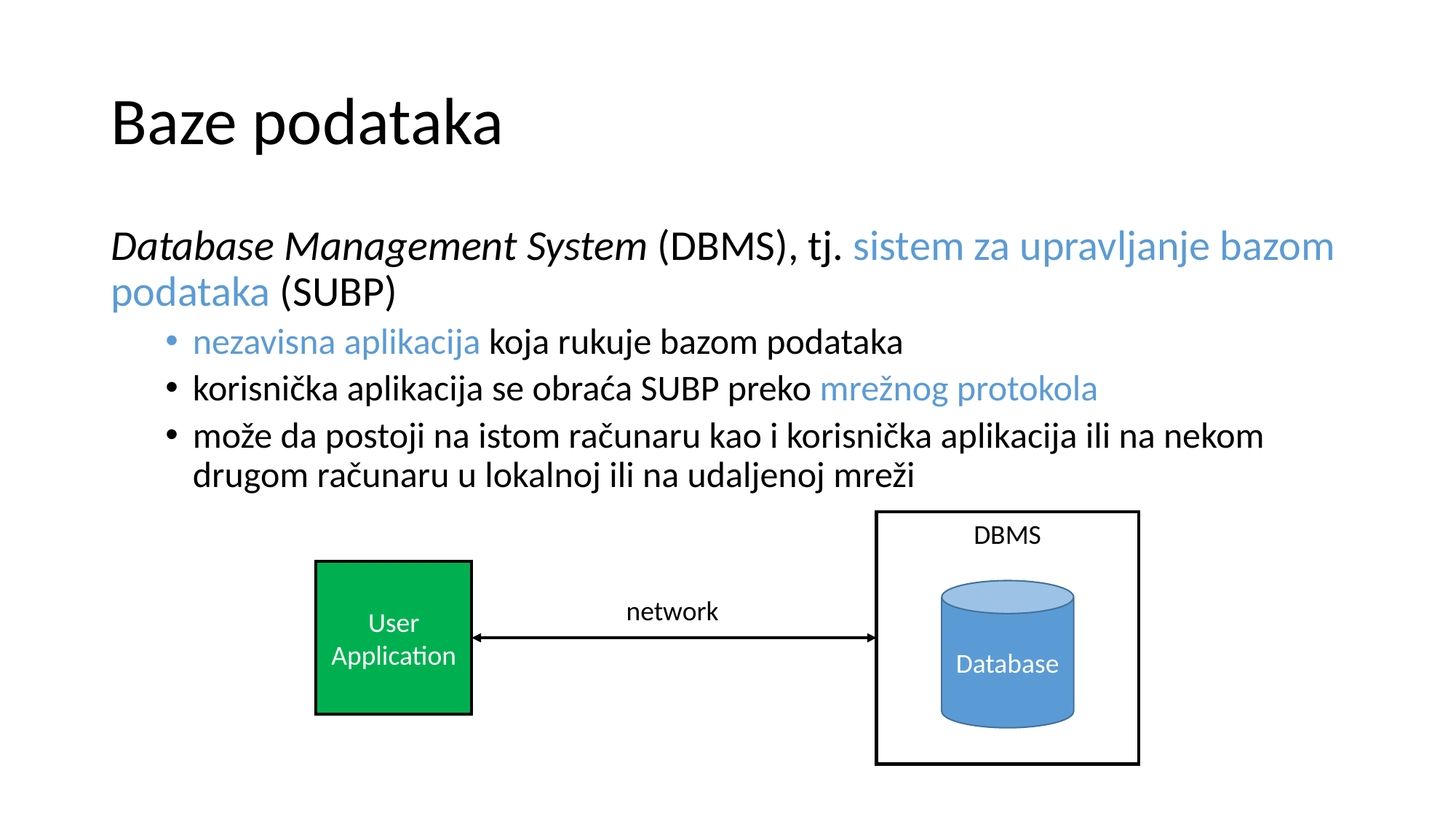

# Baze podataka
Database Management System (DBMS), tj. sistem za upravljanje bazom podataka (SUBP)
nezavisna aplikacija koja rukuje bazom podataka
korisnička aplikacija se obraća SUBP preko mrežnog protokola
može da postoji na istom računaru kao i korisnička aplikacija ili na nekom drugom računaru u lokalnoj ili na udaljenoj mreži
DBMS
User
Application
Database
network